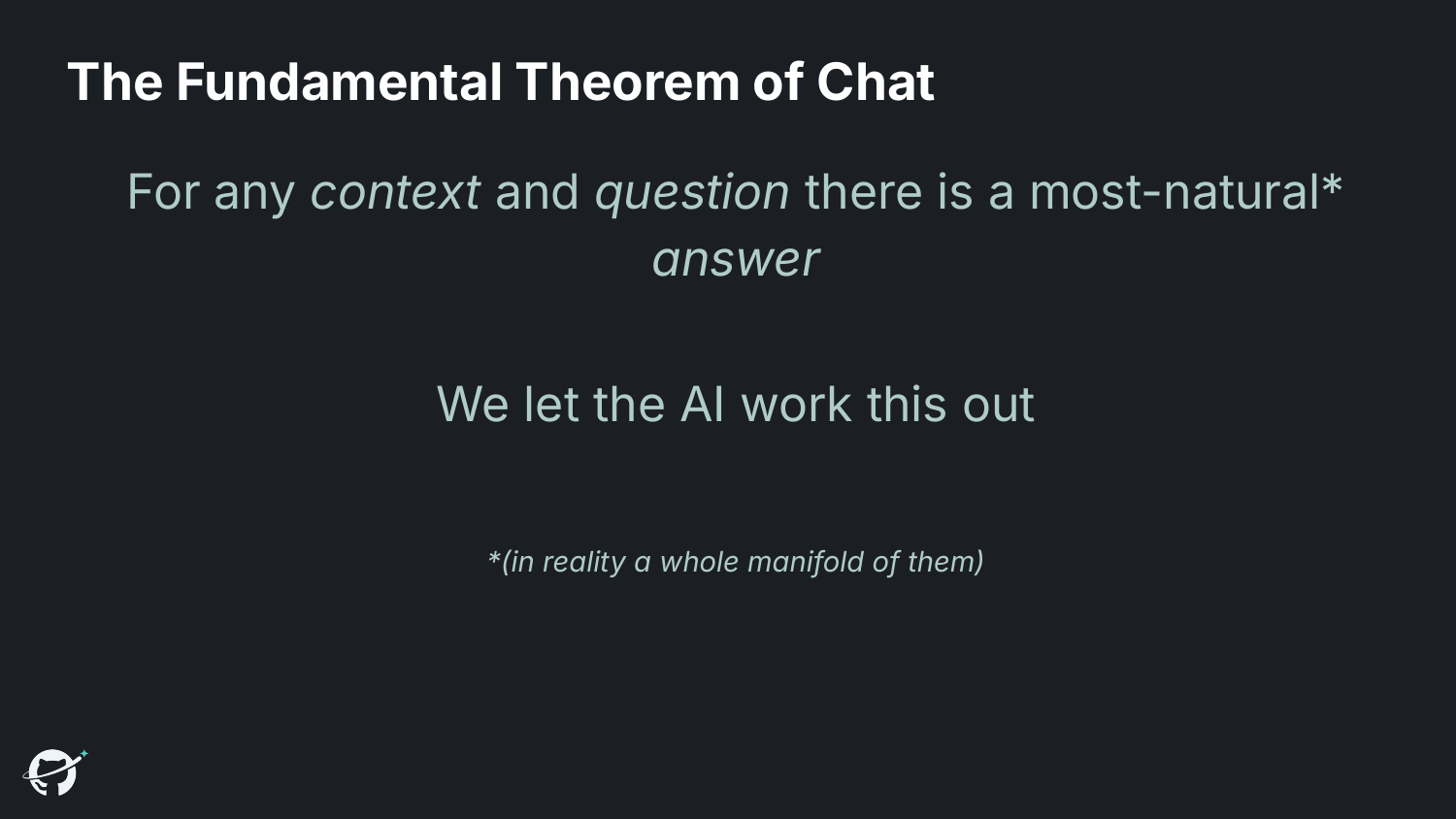

# The Fundamental Theorem of Chat
For any context and question there is a most-natural* answer
We let the AI work this out

*(in reality a whole manifold of them)